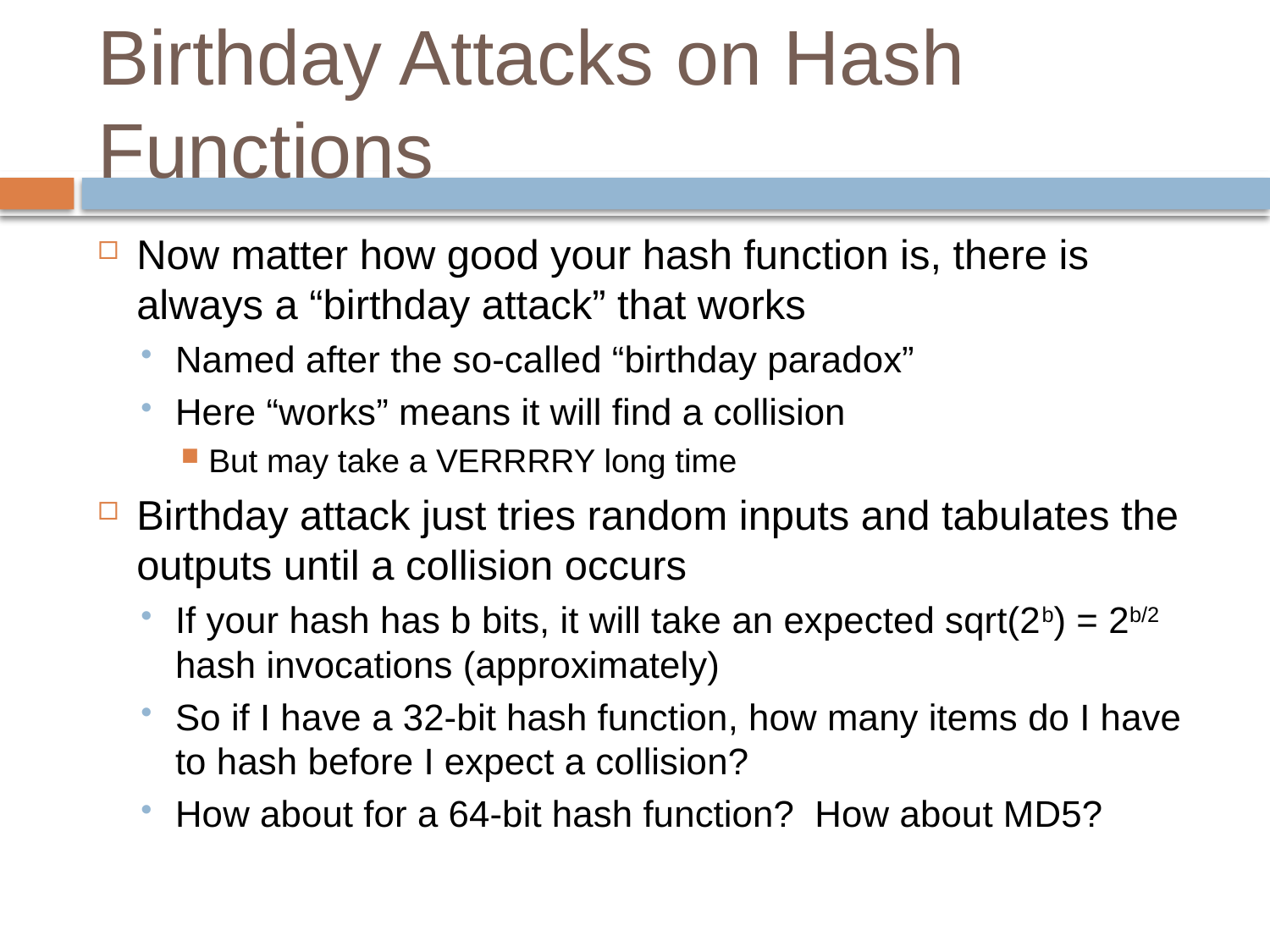

# Birthday Attacks on Hash Functions
Now matter how good your hash function is, there is always a “birthday attack” that works
Named after the so-called “birthday paradox”
Here “works” means it will find a collision
But may take a VERRRRY long time
Birthday attack just tries random inputs and tabulates the outputs until a collision occurs
If your hash has b bits, it will take an expected sqrt(2b) = 2b/2 hash invocations (approximately)
So if I have a 32-bit hash function, how many items do I have to hash before I expect a collision?
How about for a 64-bit hash function?  How about MD5?